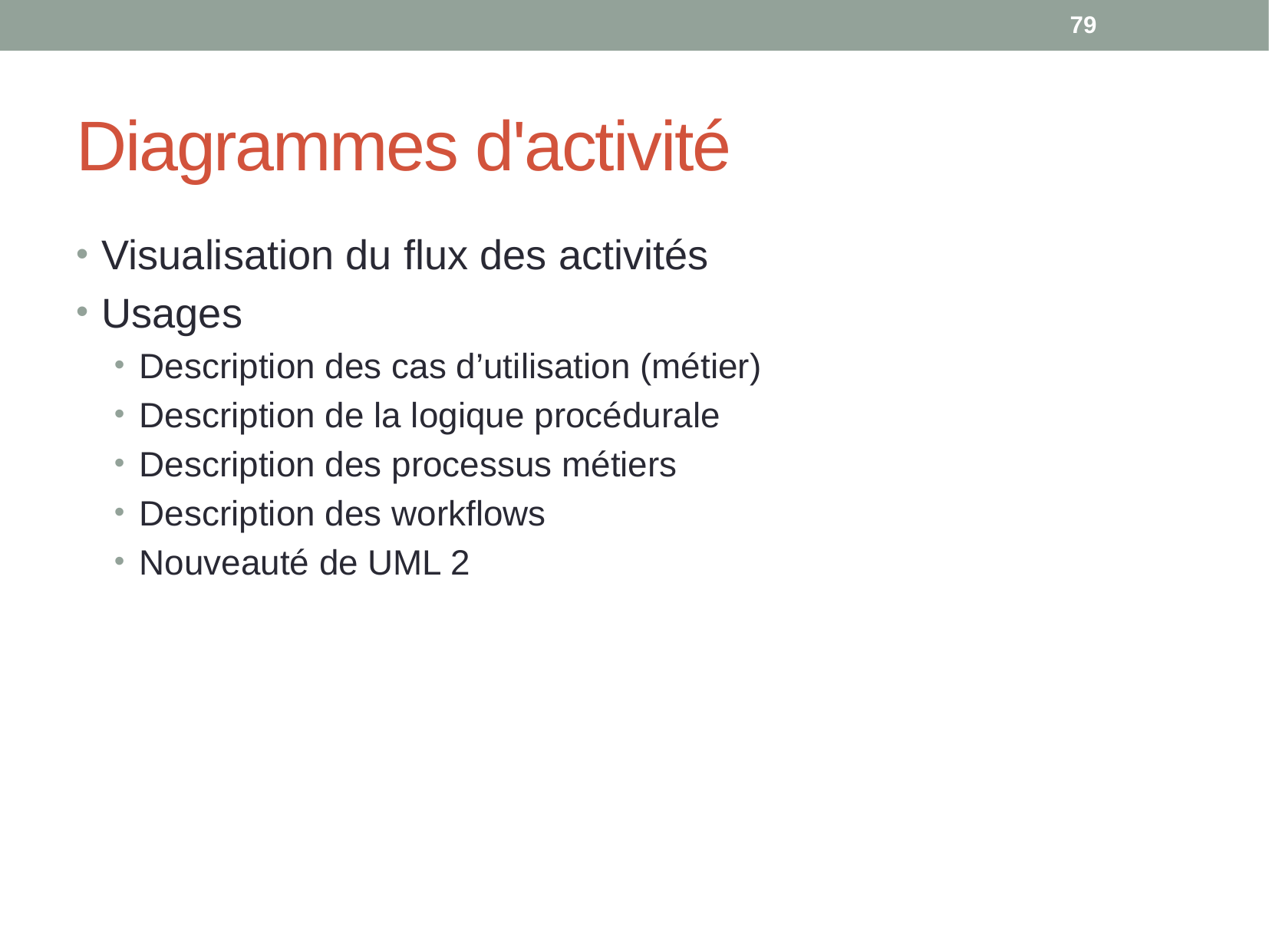

79
# Diagrammes d'activité
Visualisation du flux des activités
Usages
Description des cas d’utilisation (métier)
Description de la logique procédurale
Description des processus métiers
Description des workflows
Nouveauté de UML 2